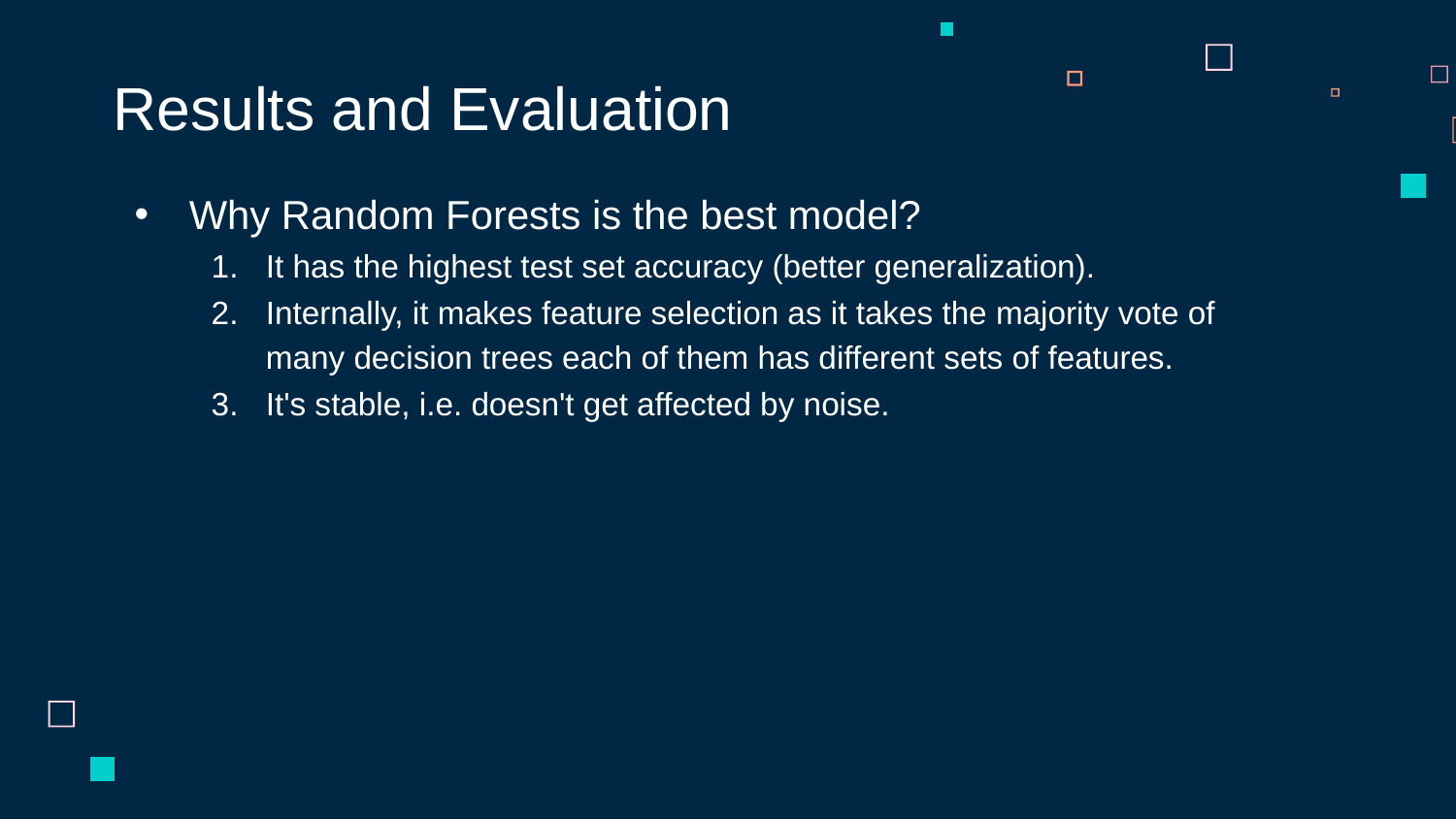

# Results and Evaluation
Why Random Forests is the best model?
It has the highest test set accuracy (better generalization).
Internally, it makes feature selection as it takes the majority vote of many decision trees each of them has different sets of features.
It's stable, i.e. doesn't get affected by noise.